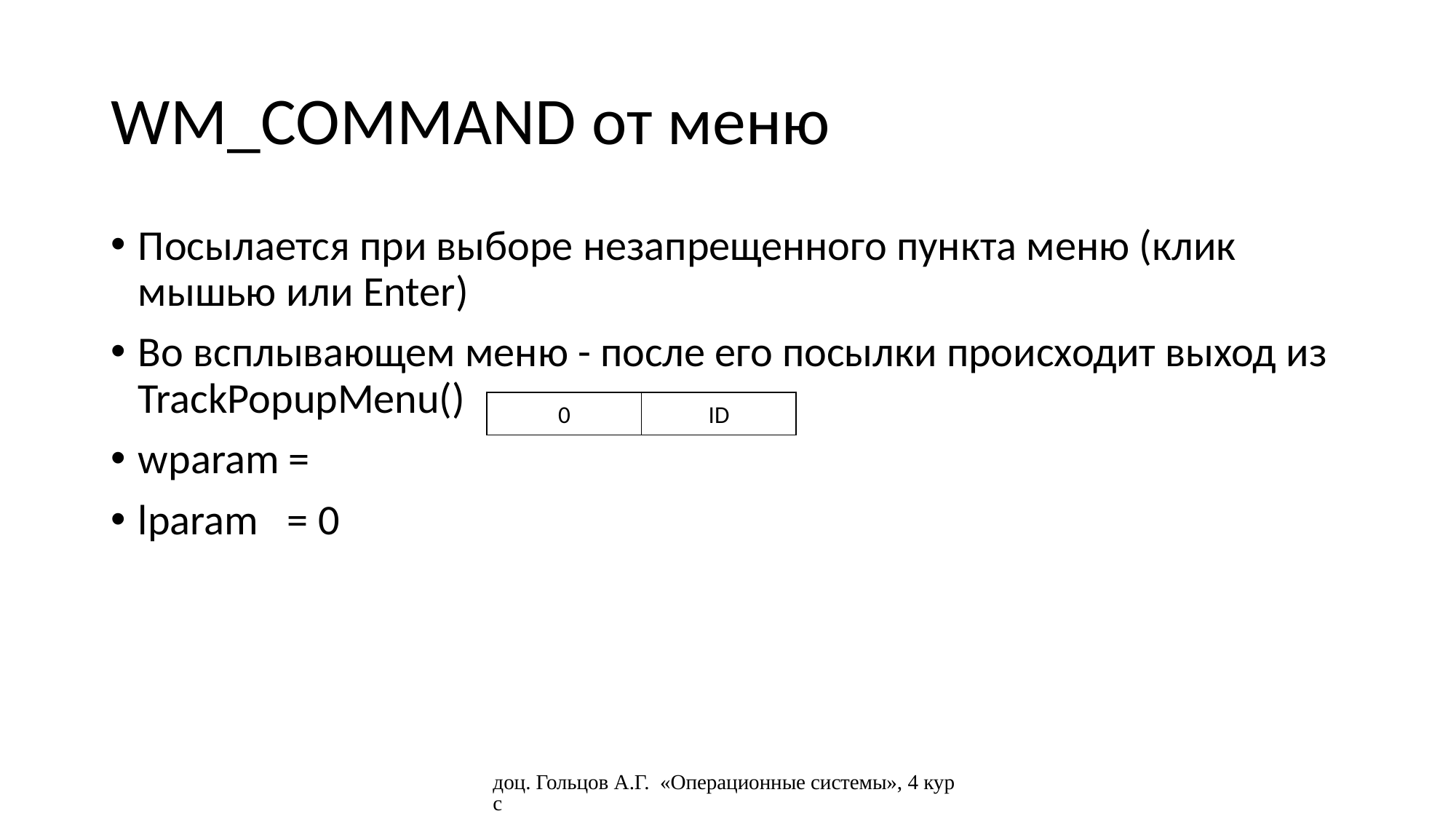

# WM_COMMAND от меню
Посылается при выборе незапрещенного пункта меню (клик мышью или Enter)
Во всплывающем меню - после его посылки происходит выход из TrackPopupMenu()
wparam =
lparam   = 0
0
ID
доц. Гольцов А.Г.  «Операционные системы», 4 курс